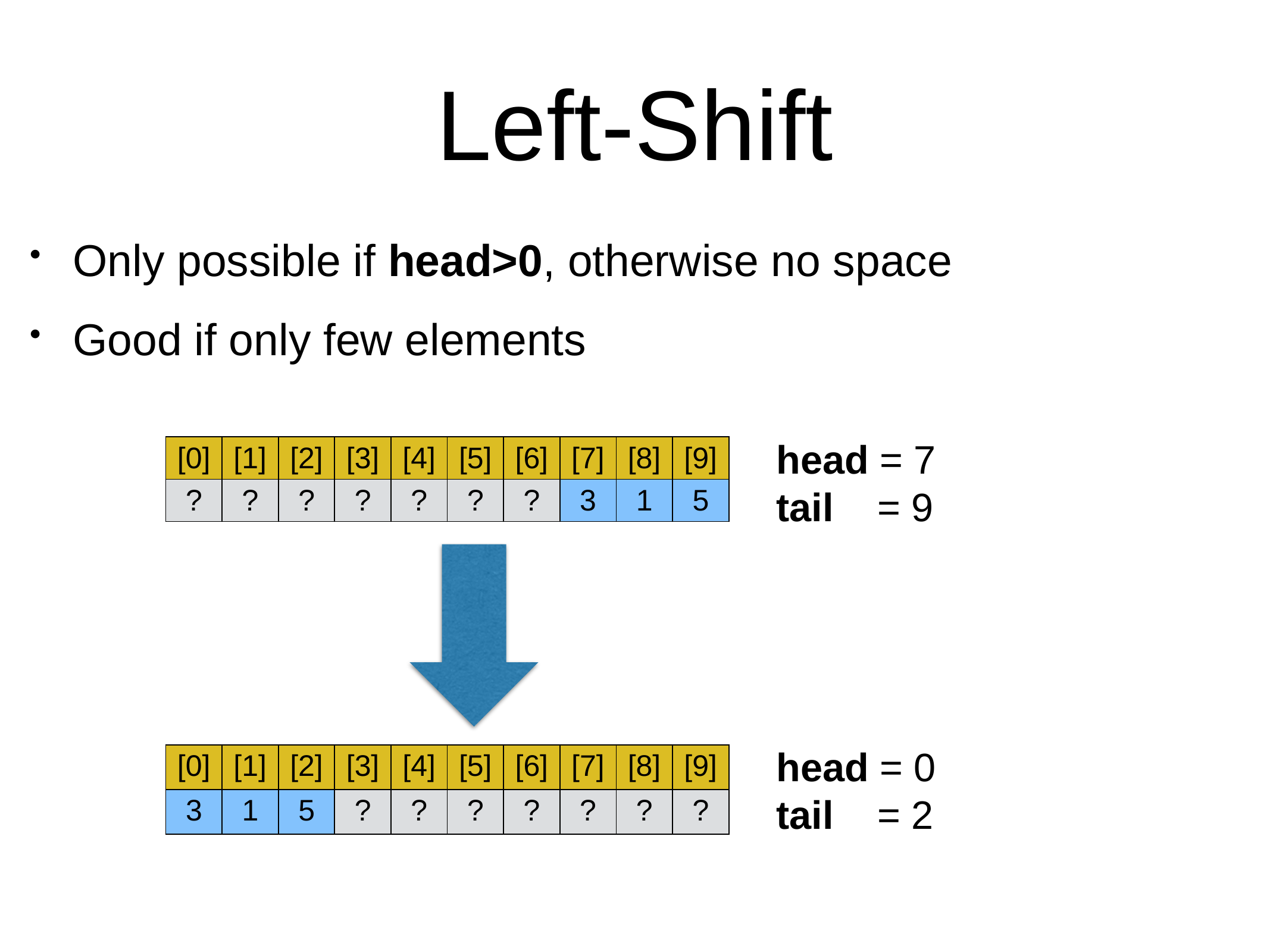

# Left-Shift
Only possible if head>0, otherwise no space
Good if only few elements
head = 7
tail    = 9
| [0] | [1] | [2] | [3] | [4] | [5] | [6] | [7] | [8] | [9] |
| --- | --- | --- | --- | --- | --- | --- | --- | --- | --- |
| ? | ? | ? | ? | ? | ? | ? | 3 | 1 | 5 |

head = 0
tail    = 2
| [0] | [1] | [2] | [3] | [4] | [5] | [6] | [7] | [8] | [9] |
| --- | --- | --- | --- | --- | --- | --- | --- | --- | --- |
| 3 | 1 | 5 | ? | ? | ? | ? | ? | ? | ? |